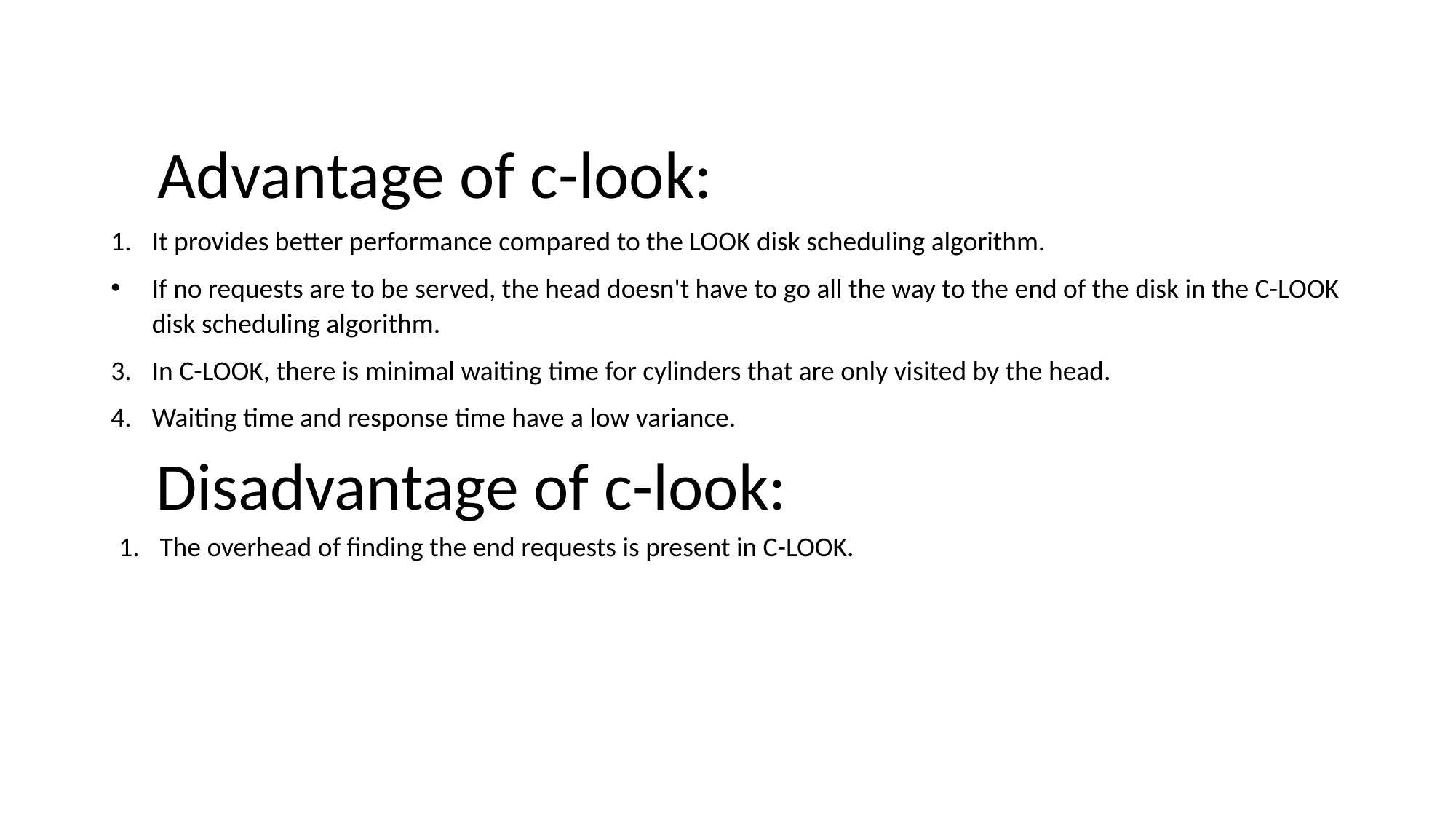

# Advantage of c-look:
It provides better performance compared to the LOOK disk scheduling algorithm.
If no requests are to be served, the head doesn't have to go all the way to the end of the disk in the C-LOOK disk scheduling algorithm.
In C-LOOK, there is minimal waiting time for cylinders that are only visited by the head.
Waiting time and response time have a low variance.
Disadvantage of c-look:
The overhead of finding the end requests is present in C-LOOK.